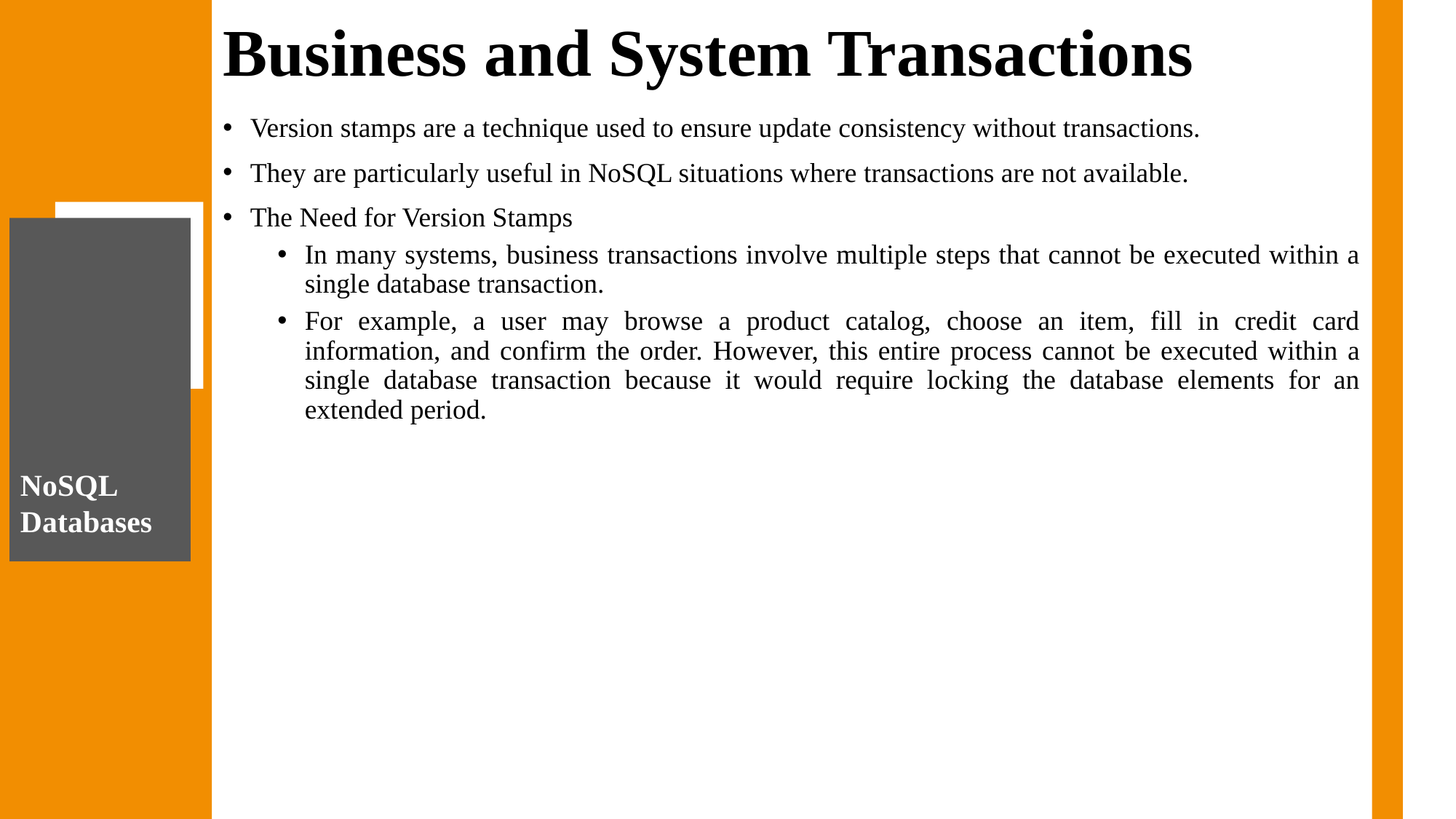

# Business and System Transactions

Version stamps are a technique used to ensure update consistency without transactions.
They are particularly useful in NoSQL situations where transactions are not available.
The Need for Version Stamps
In many systems, business transactions involve multiple steps that cannot be executed within a single database transaction.
For example, a user may browse a product catalog, choose an item, fill in credit card information, and confirm the order. However, this entire process cannot be executed within a single database transaction because it would require locking the database elements for an extended period.

NoSQL Databases